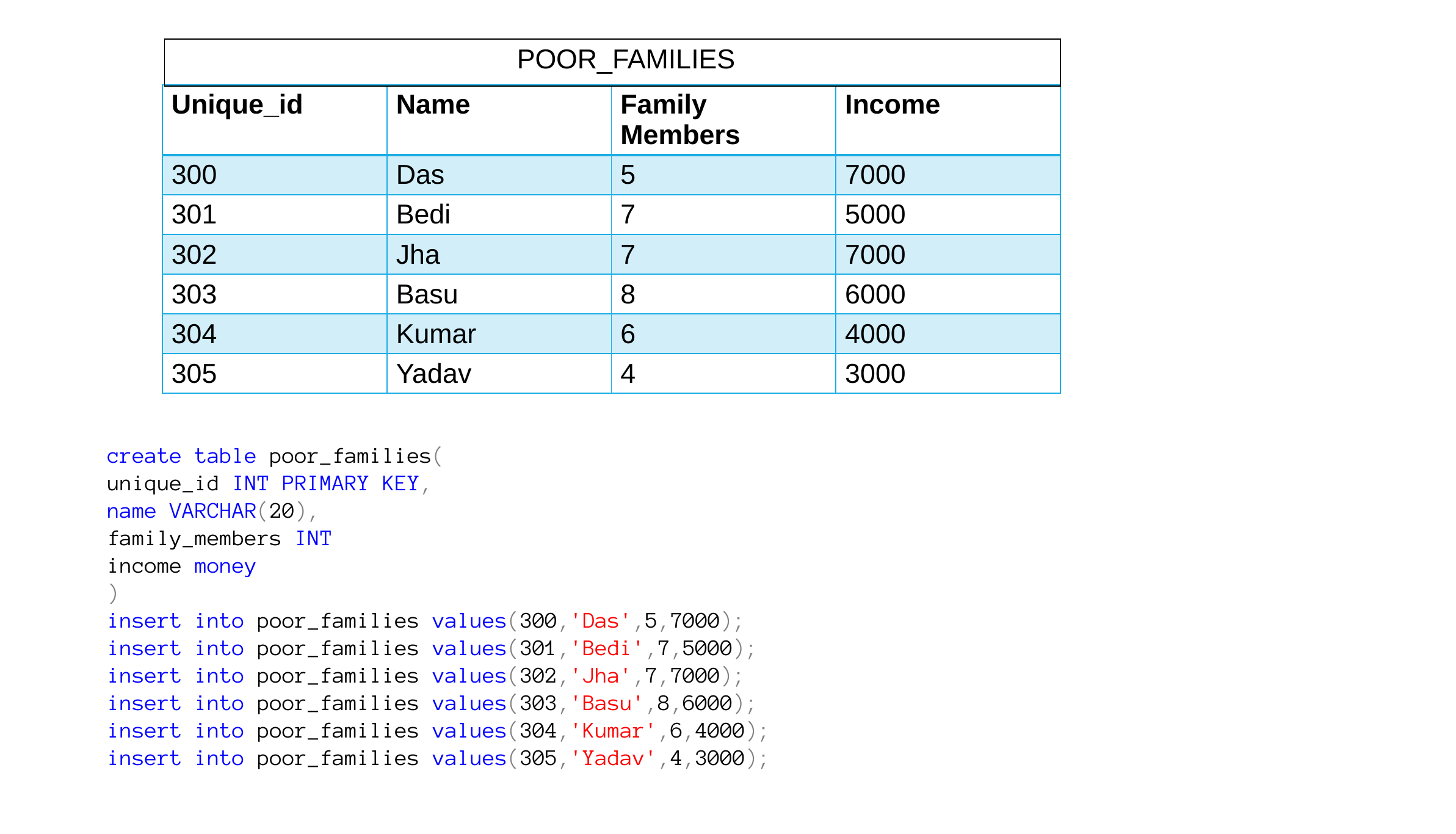

| POOR\_FAMILIES |
| --- |
| Unique\_id | Name | Family Members | Income |
| --- | --- | --- | --- |
| 300 | Das | 5 | 7000 |
| 301 | Bedi | 7 | 5000 |
| 302 | Jha | 7 | 7000 |
| 303 | Basu | 8 | 6000 |
| 304 | Kumar | 6 | 4000 |
| 305 | Yadav | 4 | 3000 |
create table poor_families(
unique_id INT PRIMARY KEY,
name VARCHAR(20),
family_members INT
income money
)
insert into poor_families values(300,'Das',5,7000);
insert into poor_families values(301,'Bedi',7,5000);
insert into poor_families values(302,'Jha',7,7000);
insert into poor_families values(303,'Basu',8,6000);
insert into poor_families values(304,'Kumar',6,4000);
insert into poor_families values(305,'Yadav',4,3000);